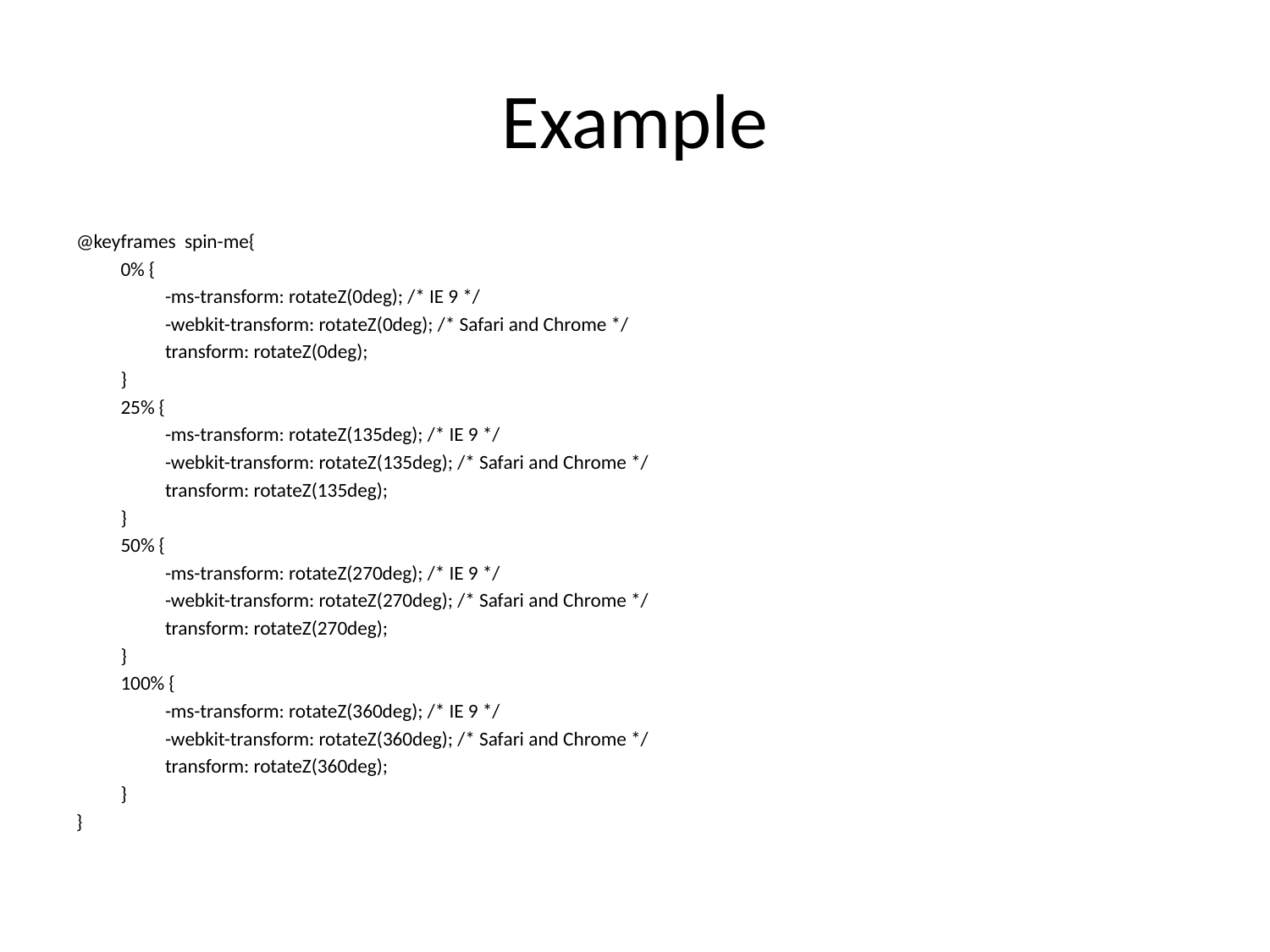

# Example
@keyframes  spin-me{
	0% {
		-ms-transform: rotateZ(0deg); /* IE 9 */
		-webkit-transform: rotateZ(0deg); /* Safari and Chrome */
		transform: rotateZ(0deg);
	}
	25% {
		-ms-transform: rotateZ(135deg); /* IE 9 */
		-webkit-transform: rotateZ(135deg); /* Safari and Chrome */
		transform: rotateZ(135deg);
	}
	50% {
		-ms-transform: rotateZ(270deg); /* IE 9 */
		-webkit-transform: rotateZ(270deg); /* Safari and Chrome */
		transform: rotateZ(270deg);
	}
	100% {
		-ms-transform: rotateZ(360deg); /* IE 9 */
		-webkit-transform: rotateZ(360deg); /* Safari and Chrome */
		transform: rotateZ(360deg);
	}
}